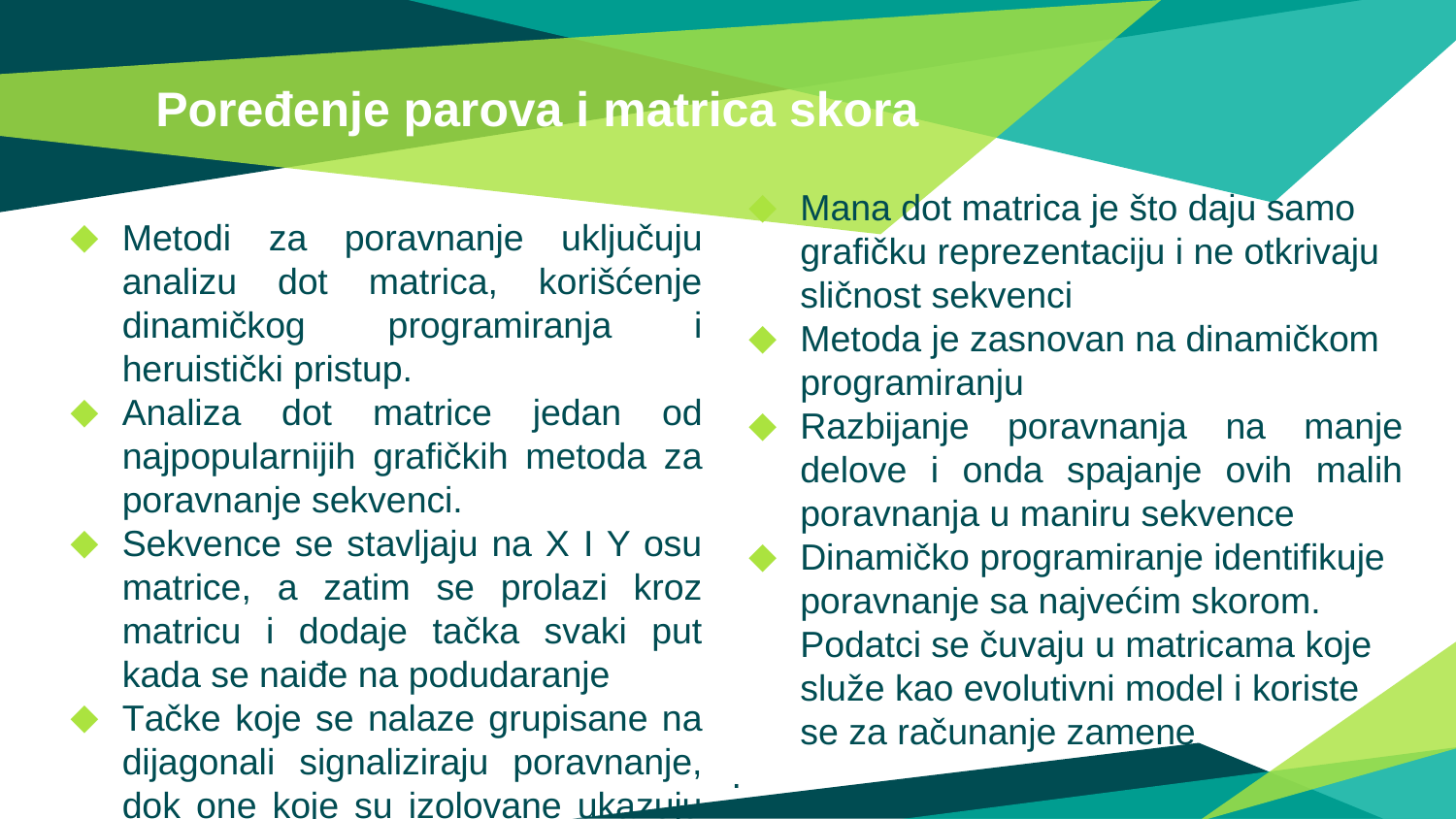

# Poređenje parova i matrica skora
Mana dot matrica je što daju samo grafičku reprezentaciju i ne otkrivaju sličnost sekvenci
Metoda je zasnovan na dinamičkom programiranju
Razbijanje poravnanja na manje delove i onda spajanje ovih malih poravnanja u maniru sekvence
Dinamičko programiranje identifikuje poravnanje sa najvećim skorom. Podatci se čuvaju u matricama koje služe kao evolutivni model i koriste se za računanje zamene
.
Metodi za poravnanje uključuju analizu dot matrica, korišćenje dinamičkog programiranja i heruistički pristup.
Analiza dot matrice jedan od najpopularnijih grafičkih metoda za poravnanje sekvenci.
Sekvence se stavljaju na X I Y osu matrice, a zatim se prolazi kroz matricu i dodaje tačka svaki put kada se naiđe na podudaranje
Tačke koje se nalaze grupisane na dijagonali signaliziraju poravnanje, dok one koje su izolovane ukazuju na slučajna poklapanja